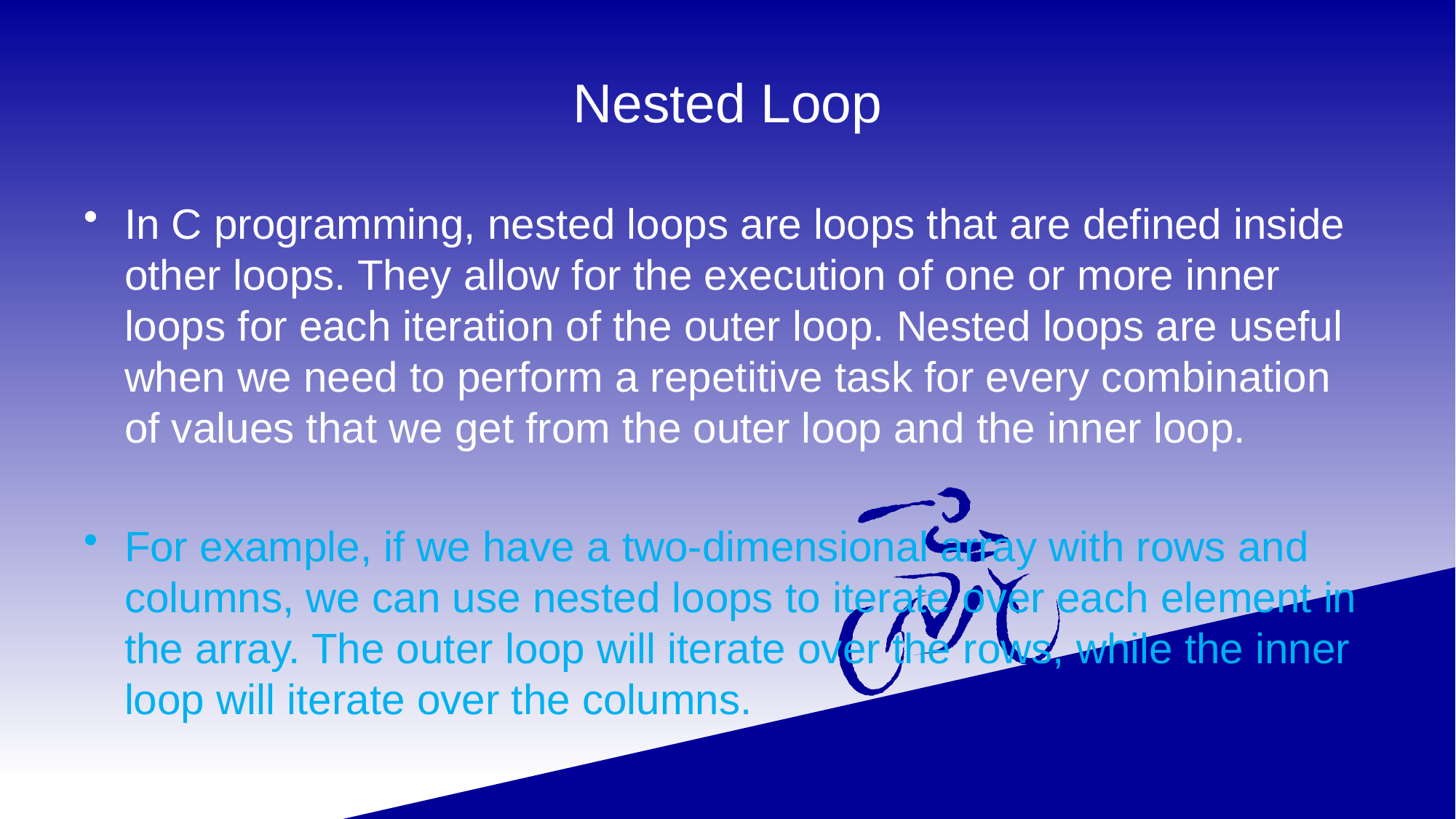

# Nested Loop
In C programming, nested loops are loops that are defined inside other loops. They allow for the execution of one or more inner loops for each iteration of the outer loop. Nested loops are useful when we need to perform a repetitive task for every combination of values that we get from the outer loop and the inner loop.

For example, if we have a two-dimensional array with rows and columns, we can use nested loops to iterate over each element in the array. The outer loop will iterate over the rows, while the inner loop will iterate over the columns.